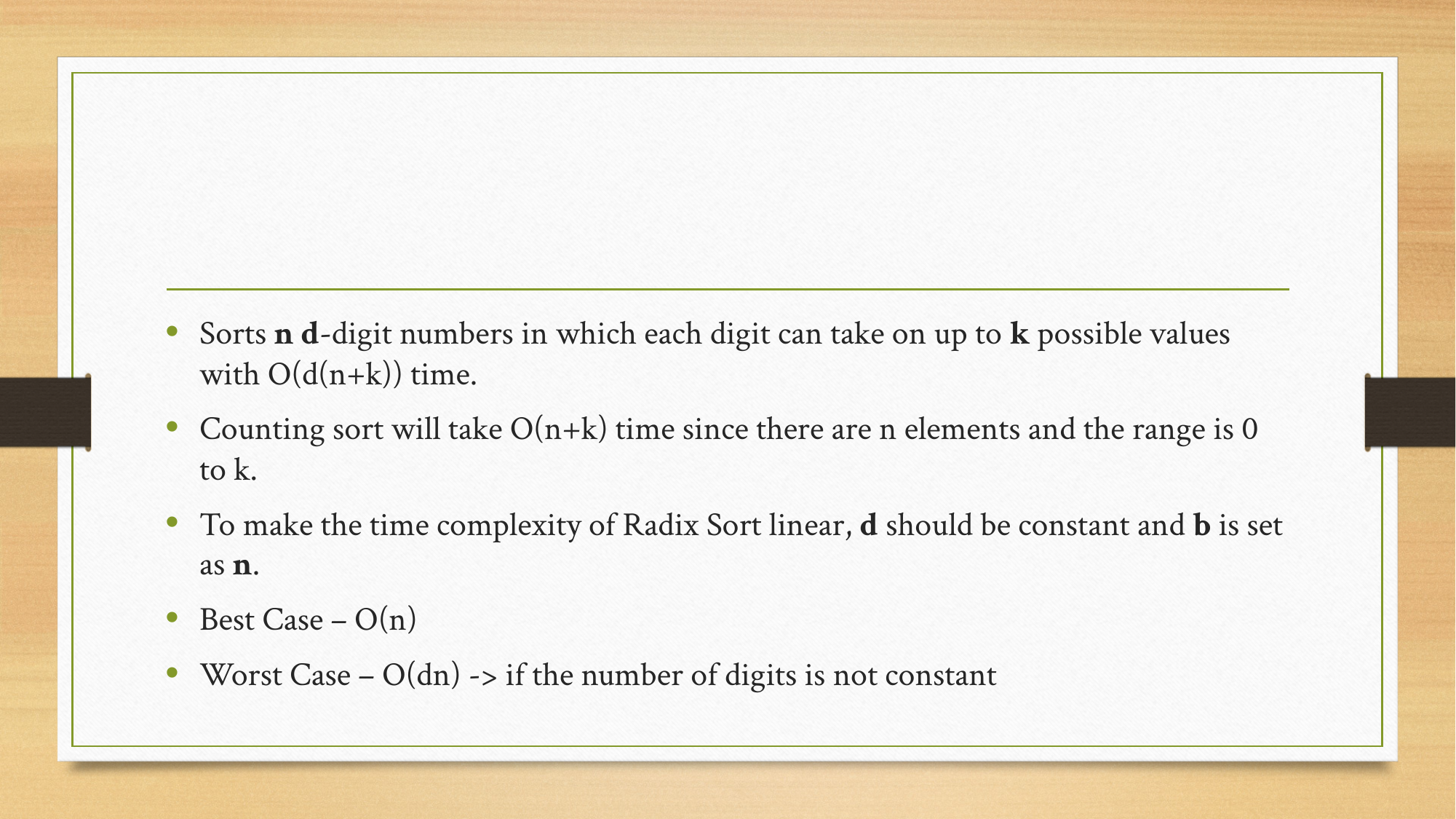

#
Sorts n d-digit numbers in which each digit can take on up to k possible values with O(d(n+k)) time.
Counting sort will take O(n+k) time since there are n elements and the range is 0 to k.
To make the time complexity of Radix Sort linear, d should be constant and b is set as n.
Best Case – O(n)
Worst Case – O(dn) -> if the number of digits is not constant